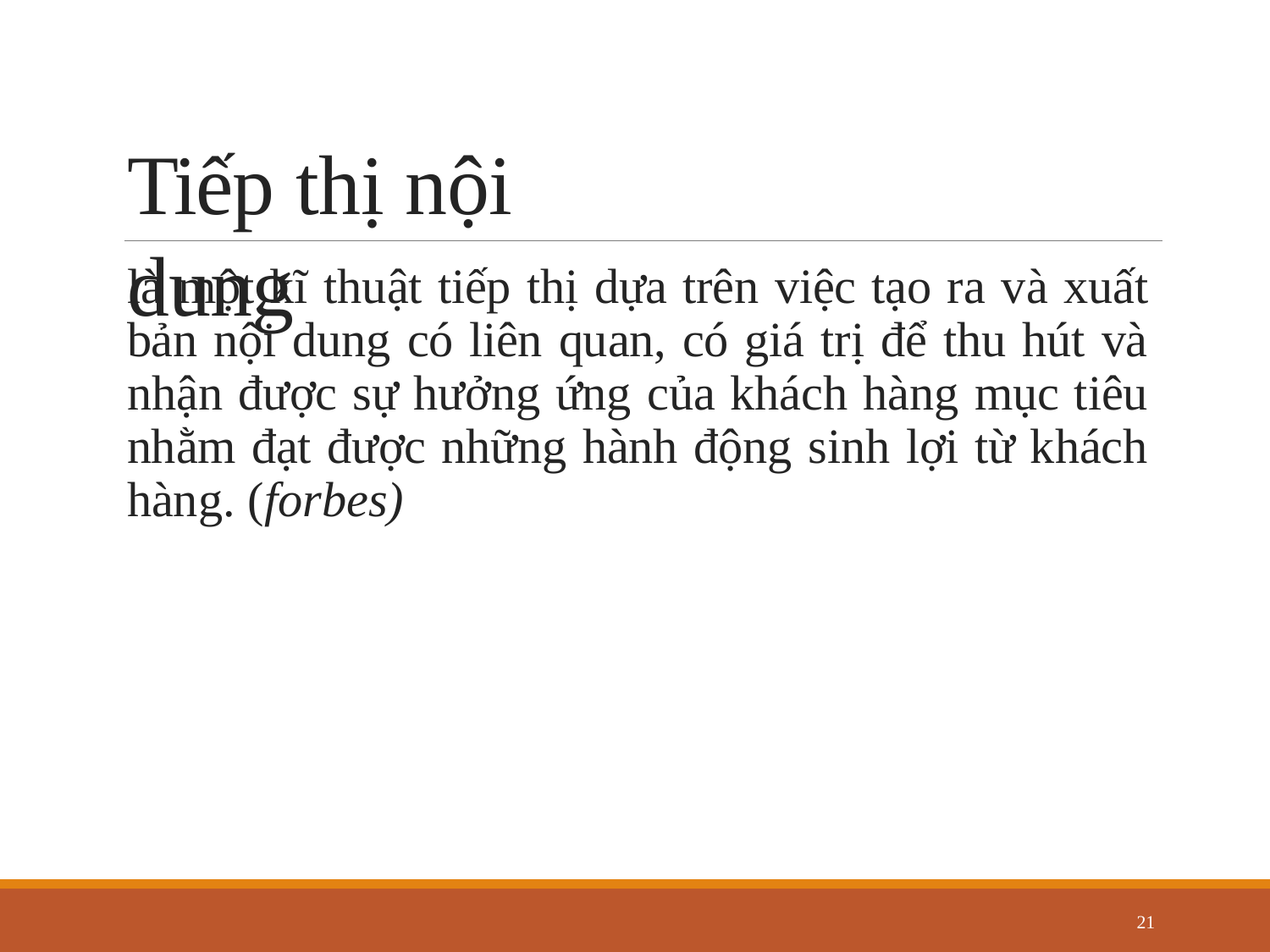

# Tiếp thị nội dung
là một kĩ thuật tiếp thị dựa trên việc tạo ra và xuất  bản nội dung có liên quan, có giá trị để thu hút và  nhận được sự hưởng ứng của khách hàng mục tiêu  nhằm đạt được những hành động sinh lợi từ khách  hàng. (forbes)
21